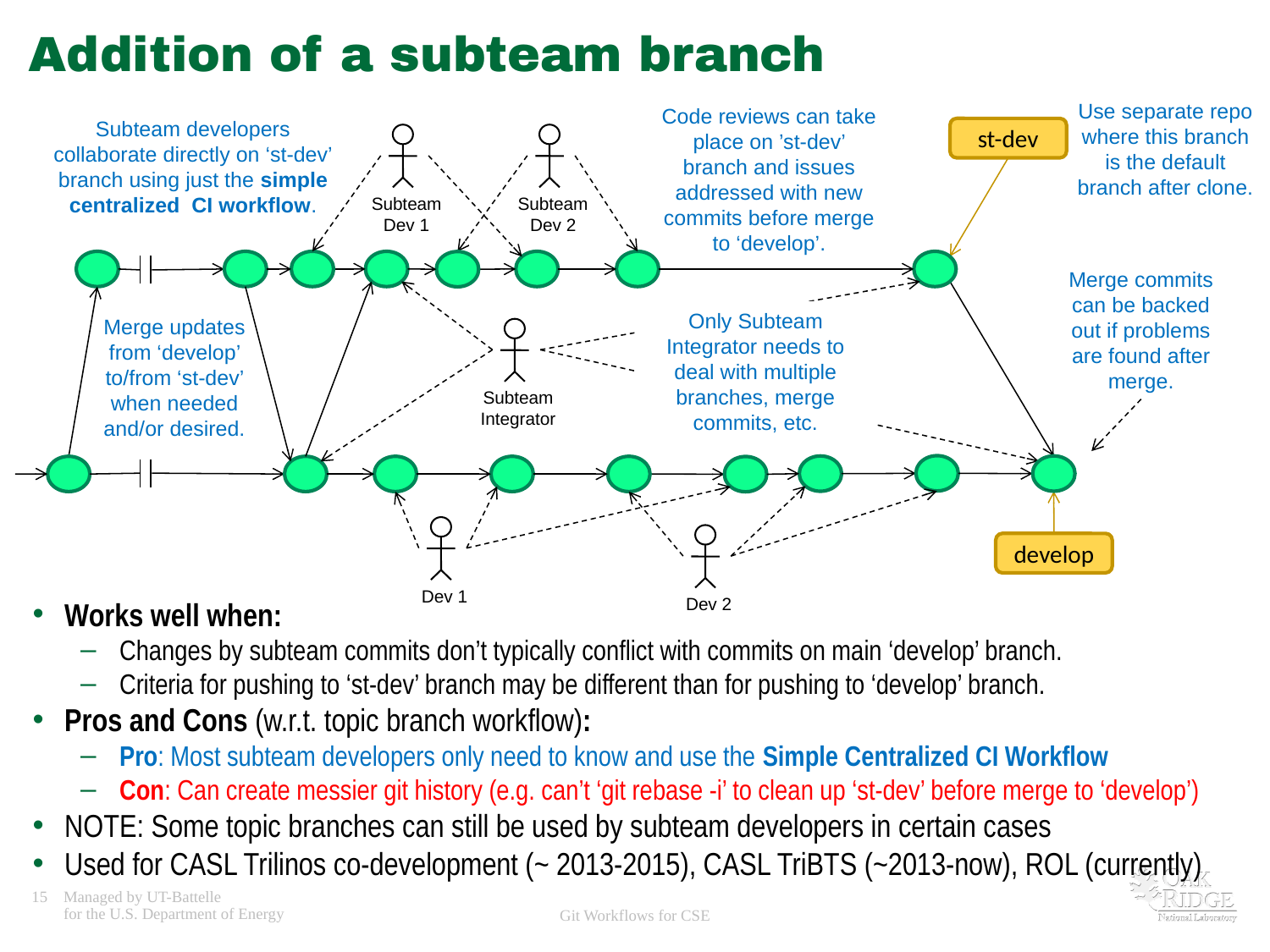

# Addition of a subteam branch
Use separate repo where this branch is the default branch after clone.
Code reviews can take place on ’st-dev’ branch and issues addressed with new commits before merge to ‘develop’.
Subteam developers collaborate directly on ‘st-dev’ branch using just the simple centralized  CI workflow.
st-dev

Subteam
Dev 1

Subteam
Dev 2

Merge commits can be backed out if problems are found after merge.
Only Subteam Integrator needs to deal with multiple branches, merge commits, etc.
Merge updates from ‘develop’ to/from ‘st-dev’ when needed and/or desired.

Subteam
Integrator

Dev 1

Dev 2
develop
Works well when:
Changes by subteam commits don’t typically conflict with commits on main ‘develop’ branch.
Criteria for pushing to ‘st-dev’ branch may be different than for pushing to ‘develop’ branch.
Pros and Cons (w.r.t. topic branch workflow):
Pro: Most subteam developers only need to know and use the Simple Centralized CI Workflow
Con: Can create messier git history (e.g. can’t ‘git rebase -i’ to clean up ‘st-dev’ before merge to ‘develop’)
NOTE: Some topic branches can still be used by subteam developers in certain cases
Used for CASL Trilinos co-development (~ 2013-2015), CASL TriBTS (~2013-now), ROL (currently)